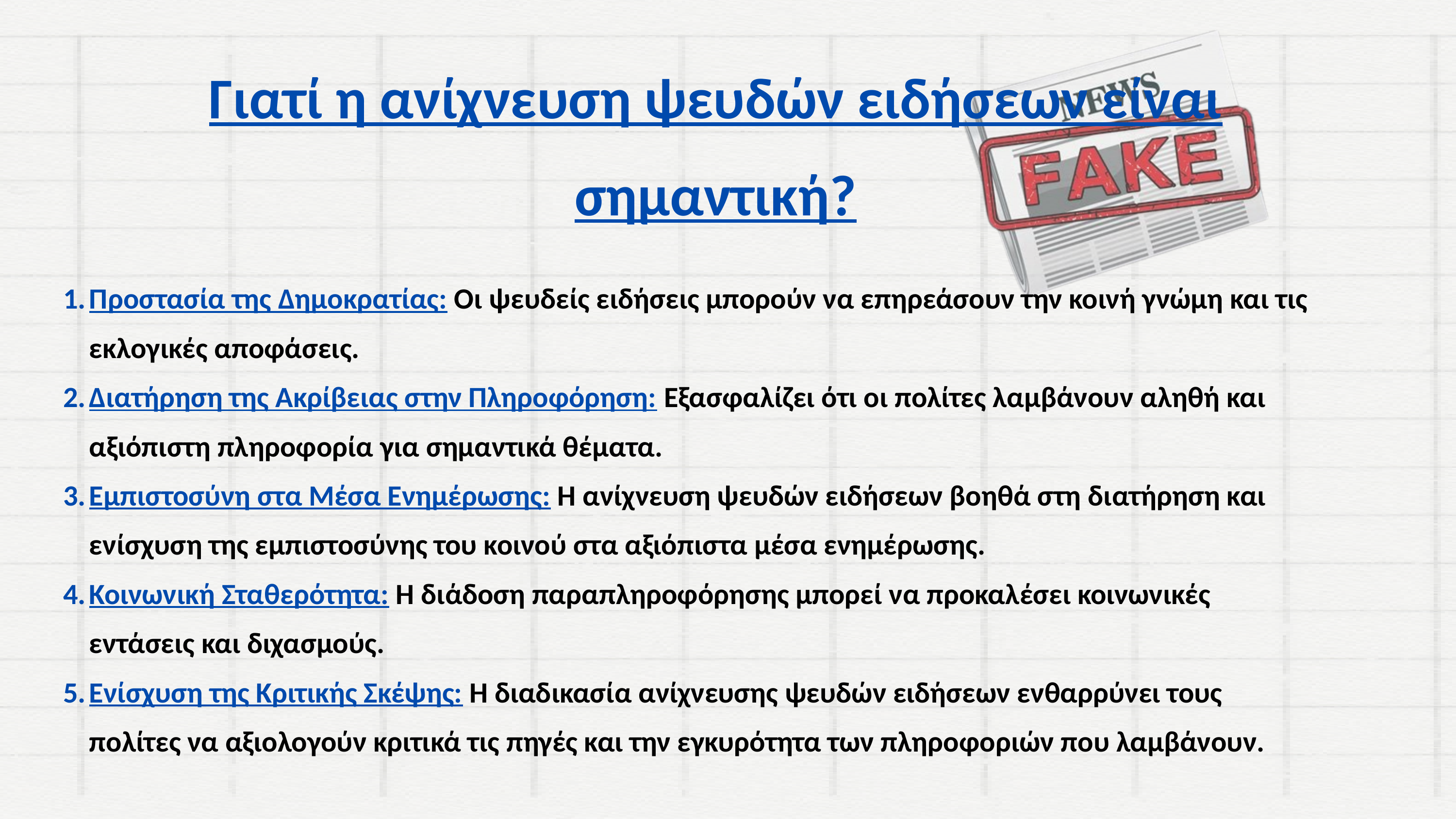

Γιατί η ανίχνευση ψευδών ειδήσεων είναι σημαντική?

Προστασία της Δημοκρατίας: Οι ψευδείς ειδήσεις μπορούν να επηρεάσουν την κοινή γνώμη και τις εκλογικές αποφάσεις.
Διατήρηση της Ακρίβειας στην Πληροφόρηση: Εξασφαλίζει ότι οι πολίτες λαμβάνουν αληθή και αξιόπιστη πληροφορία για σημαντικά θέματα.
Εμπιστοσύνη στα Μέσα Ενημέρωσης: Η ανίχνευση ψευδών ειδήσεων βοηθά στη διατήρηση και ενίσχυση της εμπιστοσύνης του κοινού στα αξιόπιστα μέσα ενημέρωσης.
Κοινωνική Σταθερότητα: Η διάδοση παραπληροφόρησης μπορεί να προκαλέσει κοινωνικές εντάσεις και διχασμούς.
Ενίσχυση της Κριτικής Σκέψης: Η διαδικασία ανίχνευσης ψευδών ειδήσεων ενθαρρύνει τους πολίτες να αξιολογούν κριτικά τις πηγές και την εγκυρότητα των πληροφοριών που λαμβάνουν.